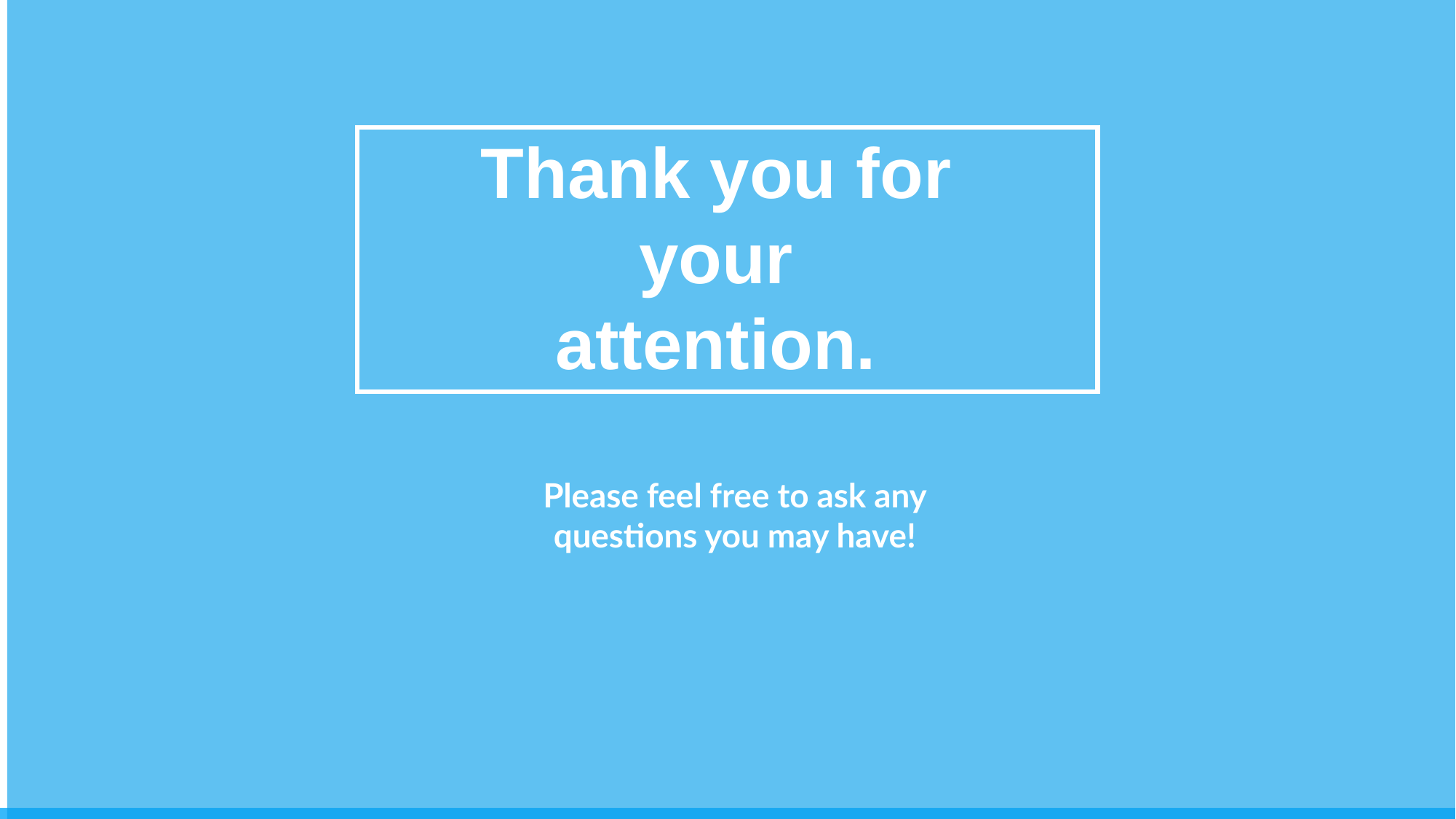

Thank you for your attention.

Please feel free to ask any questions you may have!